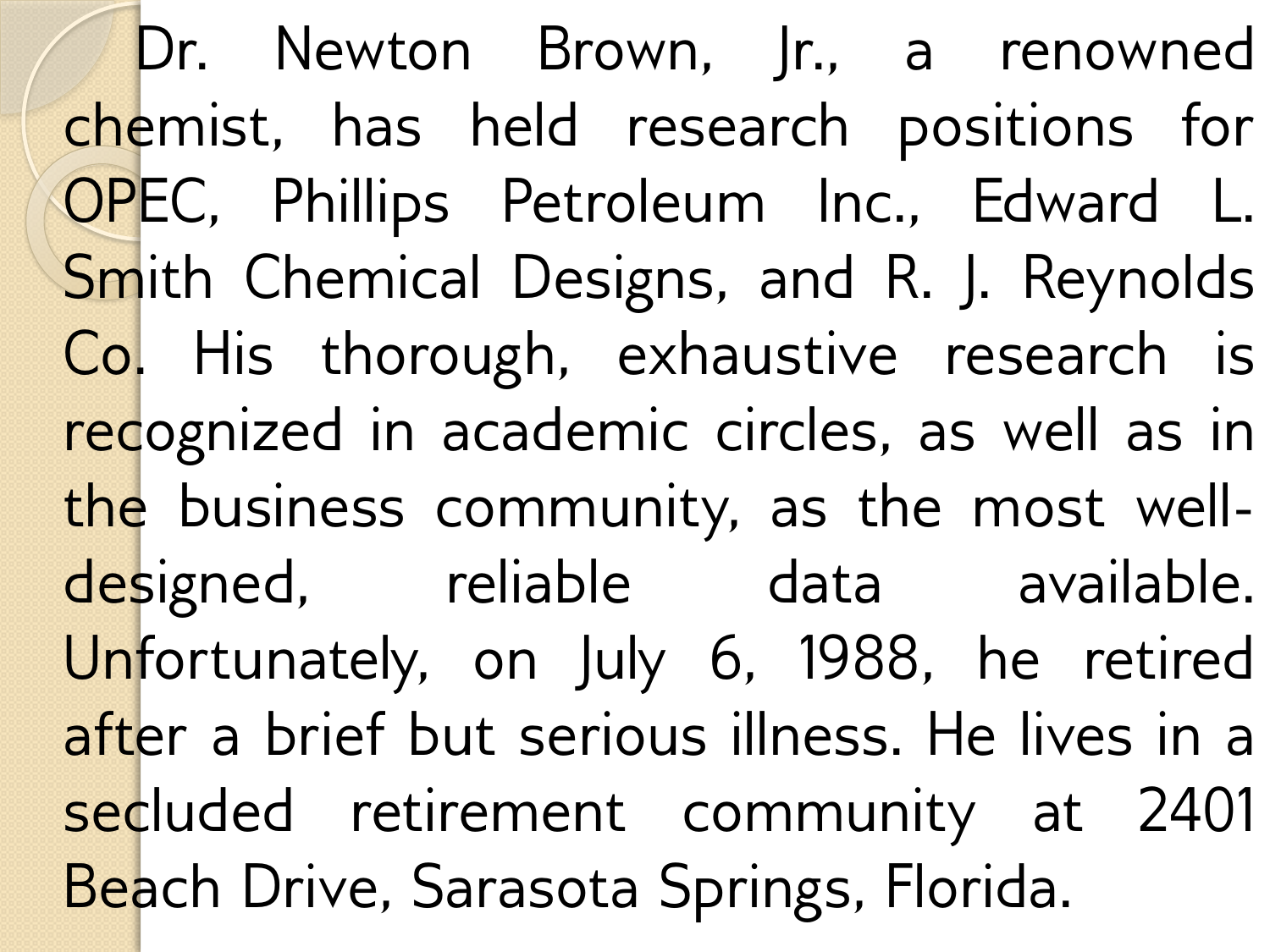

Dr. Newton Brown, Jr., a renowned chemist, has held research positions for OPEC, Phillips Petroleum Inc., Edward L. Smith Chemical Designs, and R. J. Reynolds Co. His thorough, exhaustive research is recognized in academic circles, as well as in the business community, as the most well-designed, reliable data available. Unfortunately, on July 6, 1988, he retired after a brief but serious illness. He lives in a secluded retirement community at 2401 Beach Drive, Sarasota Springs, Florida.